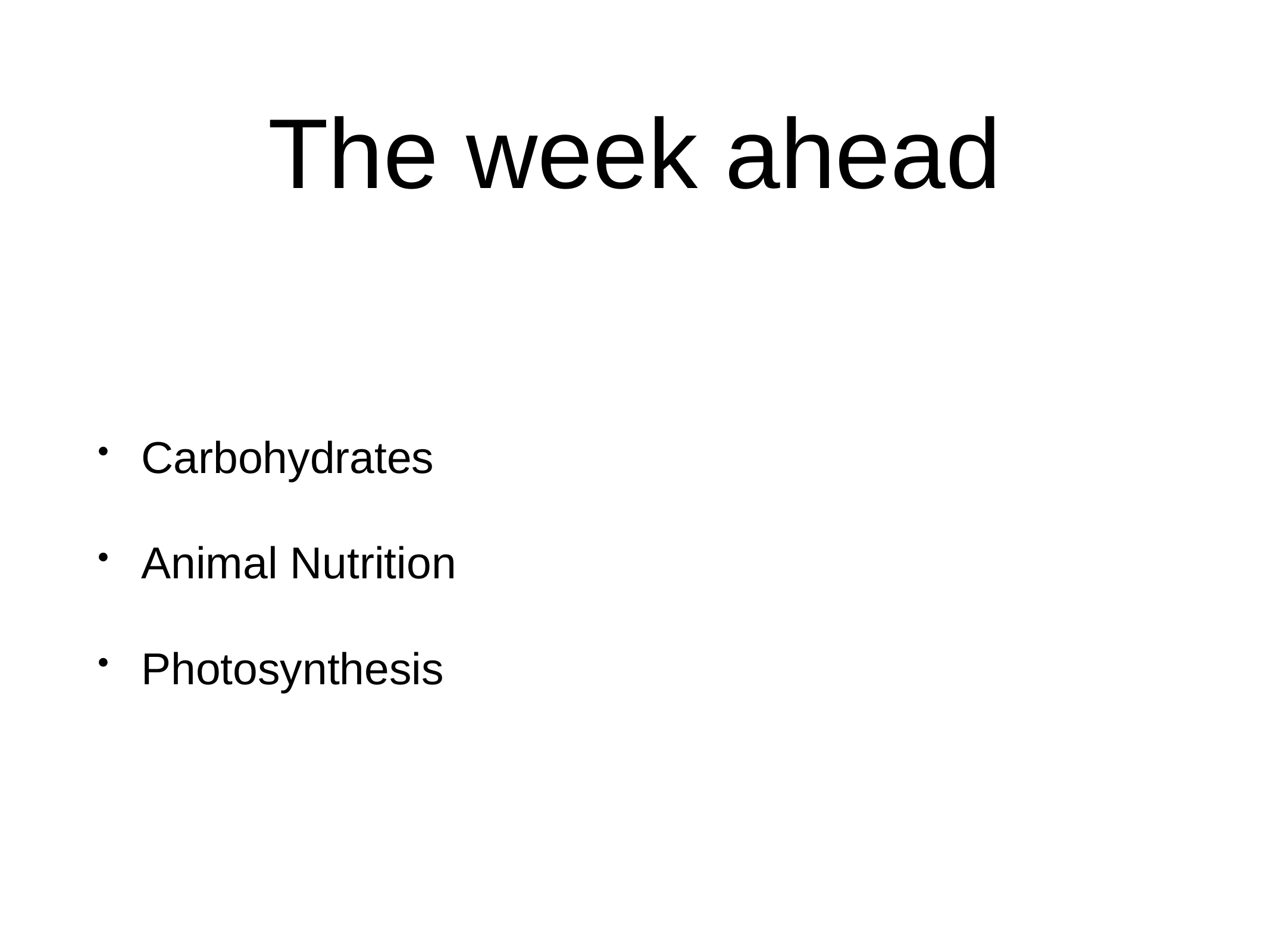

# The week ahead
Carbohydrates
Animal Nutrition
Photosynthesis